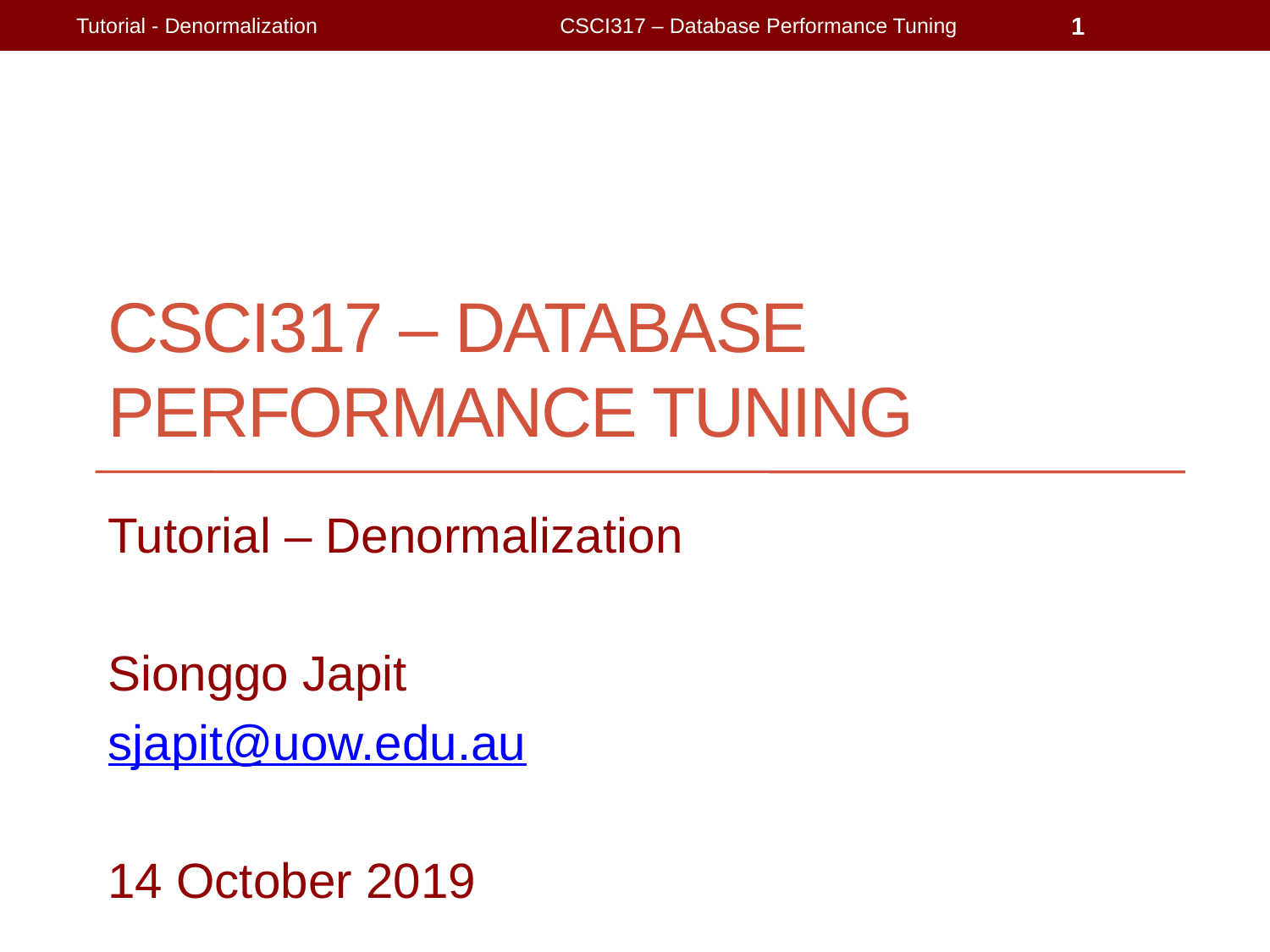

Tutorial - Denormalization
CSCI317 – Database Performance Tuning
1
# CSCI317 – Database Performance Tuning
Tutorial – Denormalization

Sionggo Japit
sjapit@uow.edu.au

14 October 2019